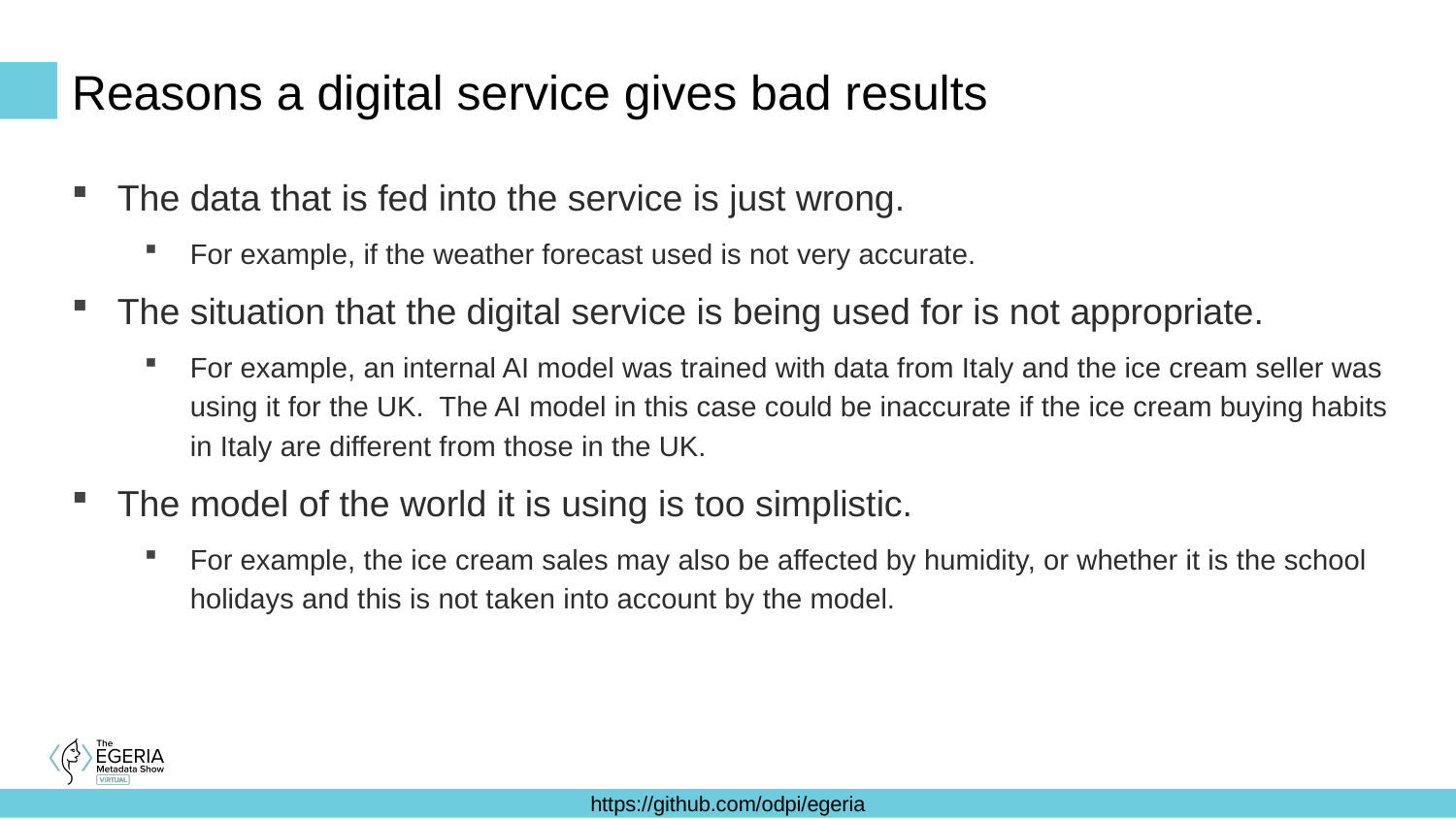

# Reasons a digital service gives bad results
The data that is fed into the service is just wrong.
For example, if the weather forecast used is not very accurate.
The situation that the digital service is being used for is not appropriate.
For example, an internal AI model was trained with data from Italy and the ice cream seller was using it for the UK.  The AI model in this case could be inaccurate if the ice cream buying habits in Italy are different from those in the UK.
The model of the world it is using is too simplistic.
For example, the ice cream sales may also be affected by humidity, or whether it is the school holidays and this is not taken into account by the model.